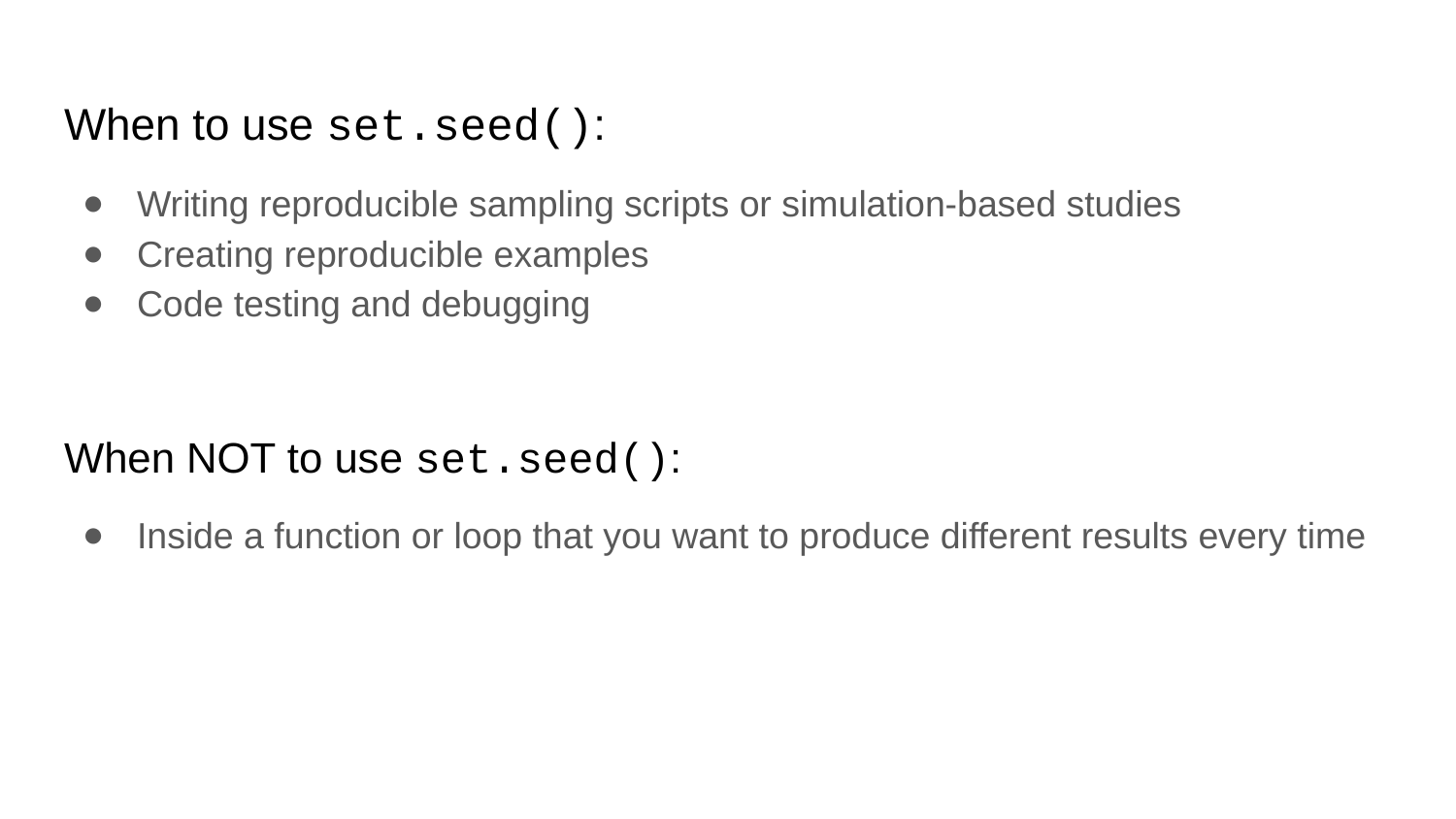

When to use set.seed():
Writing reproducible sampling scripts or simulation-based studies
Creating reproducible examples
Code testing and debugging

When NOT to use set.seed():
Inside a function or loop that you want to produce different results every time